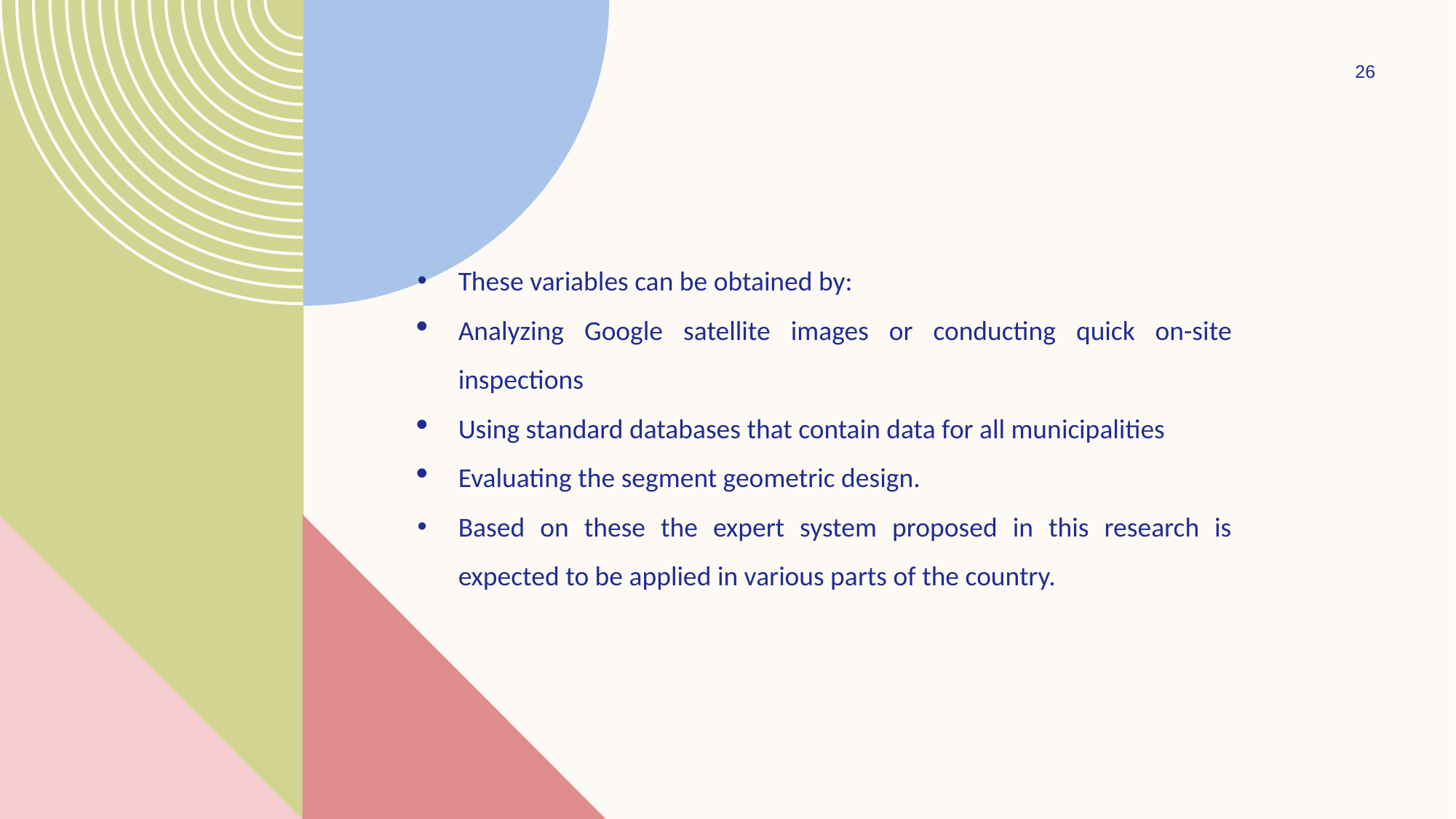

26
These variables can be obtained by:
Analyzing Google satellite images or conducting quick on-site inspections
Using standard databases that contain data for all municipalities
Evaluating the segment geometric design.
Based on these the expert system proposed in this research is expected to be applied in various parts of the country.